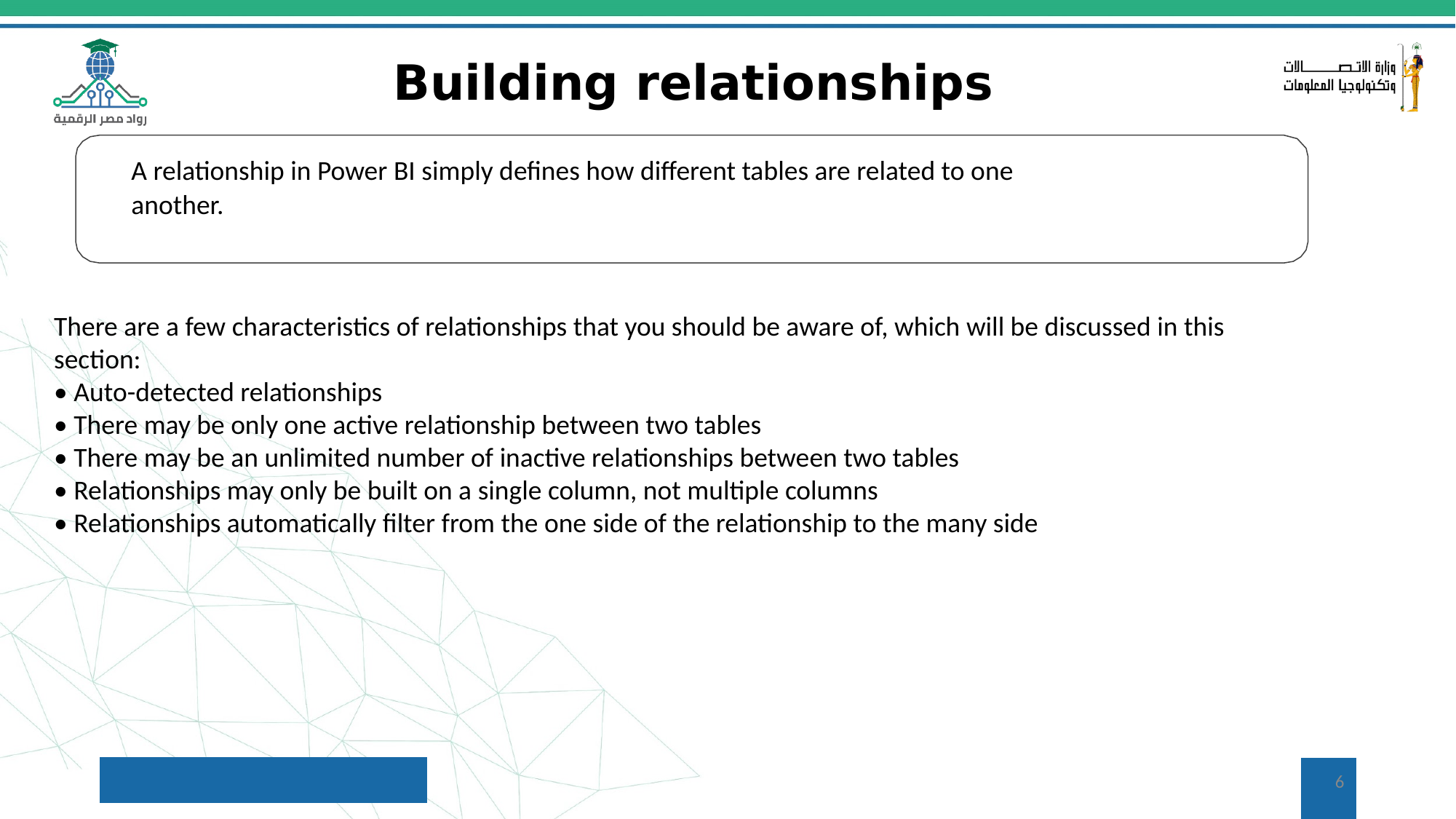

# Building relationships

A relationship in Power BI simply defines how different tables are related to one
another.
There are a few characteristics of relationships that you should be aware of, which will be discussed in this section:
• Auto-detected relationships
• There may be only one active relationship between two tables
• There may be an unlimited number of inactive relationships between two tables
• Relationships may only be built on a single column, not multiple columns
• Relationships automatically filter from the one side of the relationship to the many side
6